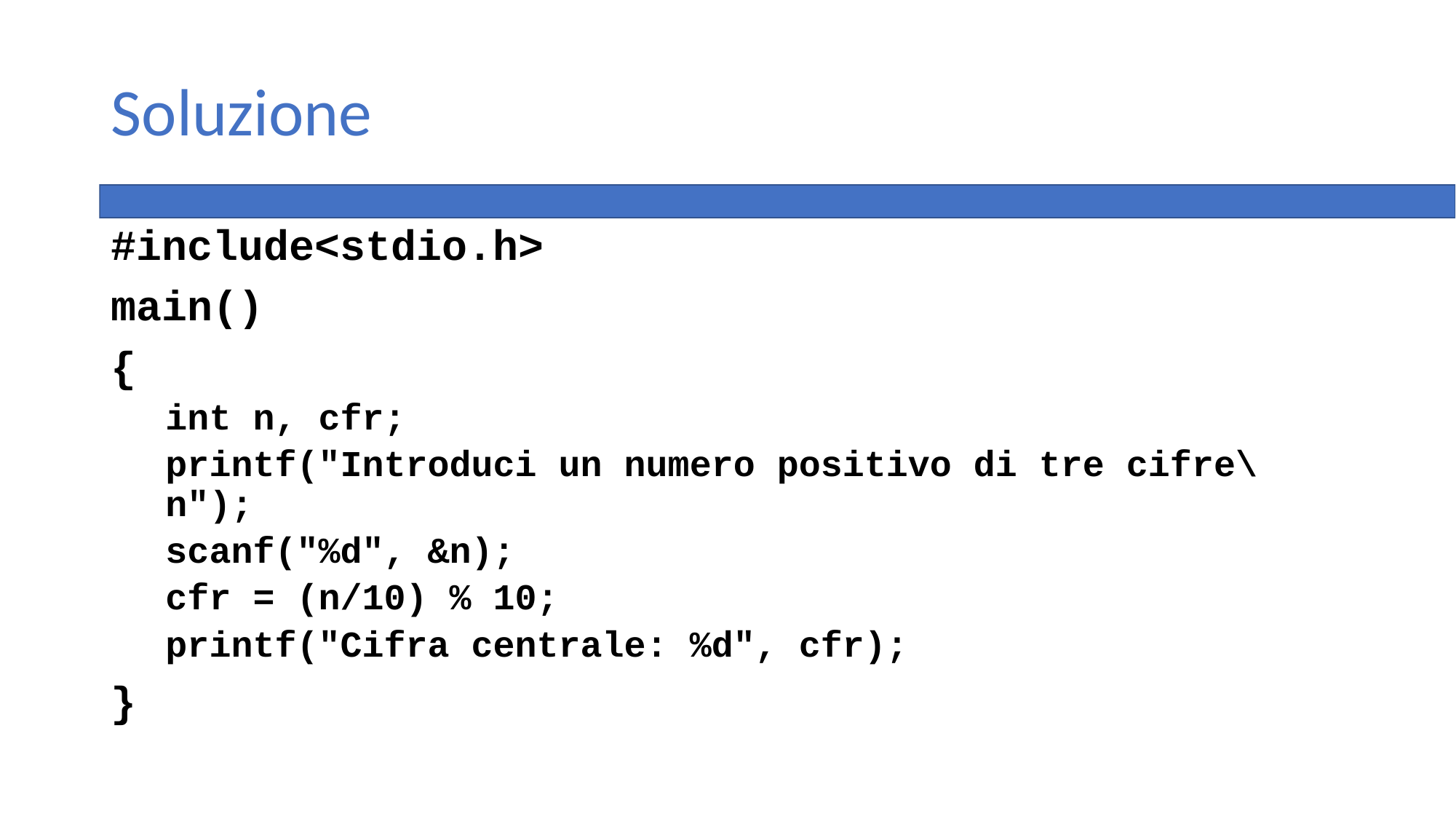

# Soluzione
#include<stdio.h>
main()
{
int n, cfr;
printf("Introduci un numero positivo di tre cifre\n");
scanf("%d", &n);
cfr = (n/10) % 10;
printf("Cifra centrale: %d", cfr);
}